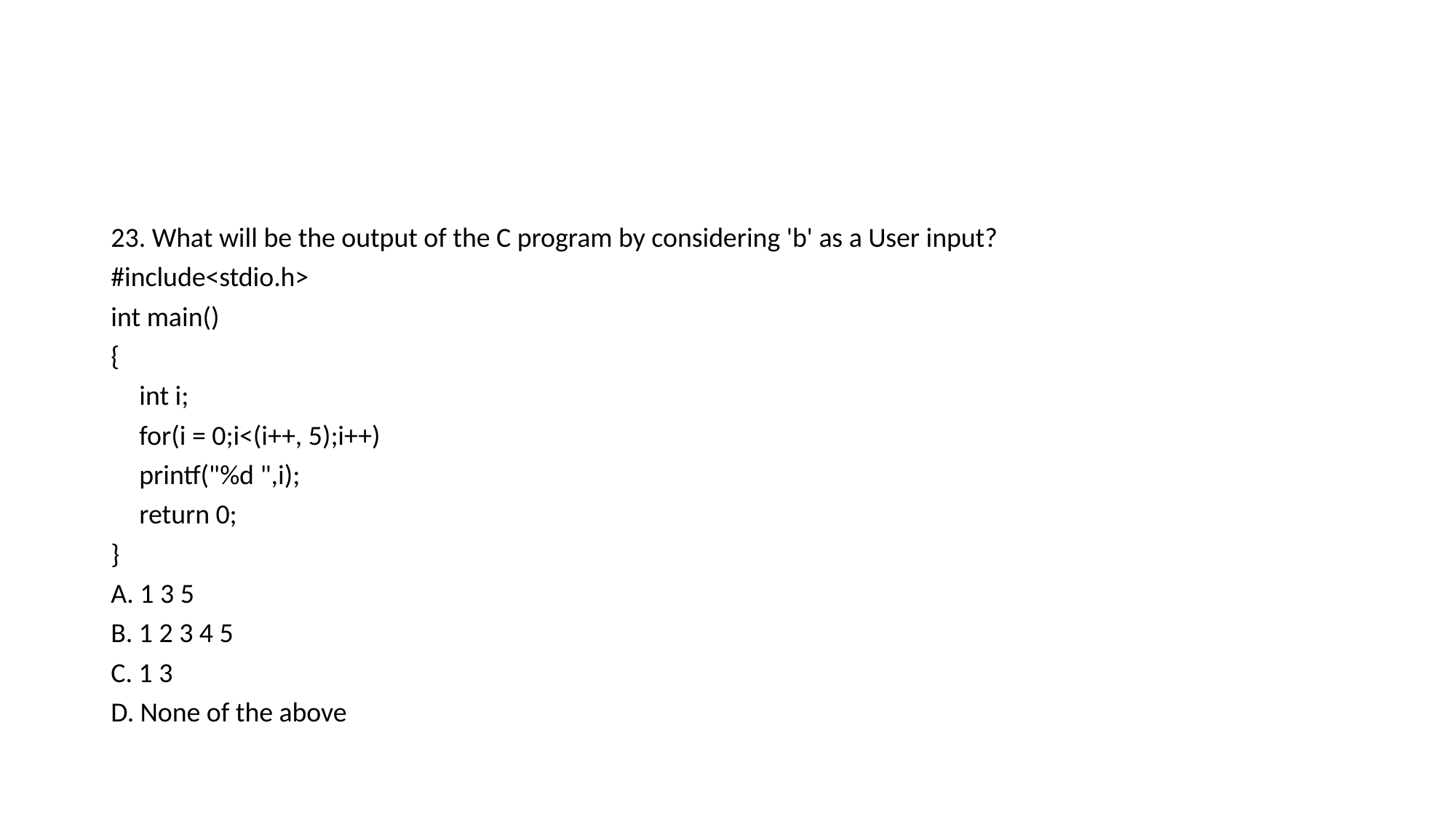

23. What will be the output of the C program by considering 'b' as a User input?
#include<stdio.h>
int main()
{
	int i;
	for(i = 0;i<(i++, 5);i++)
		printf("%d ",i);
	return 0;
}
A. 1 3 5
B. 1 2 3 4 5
C. 1 3
D. None of the above